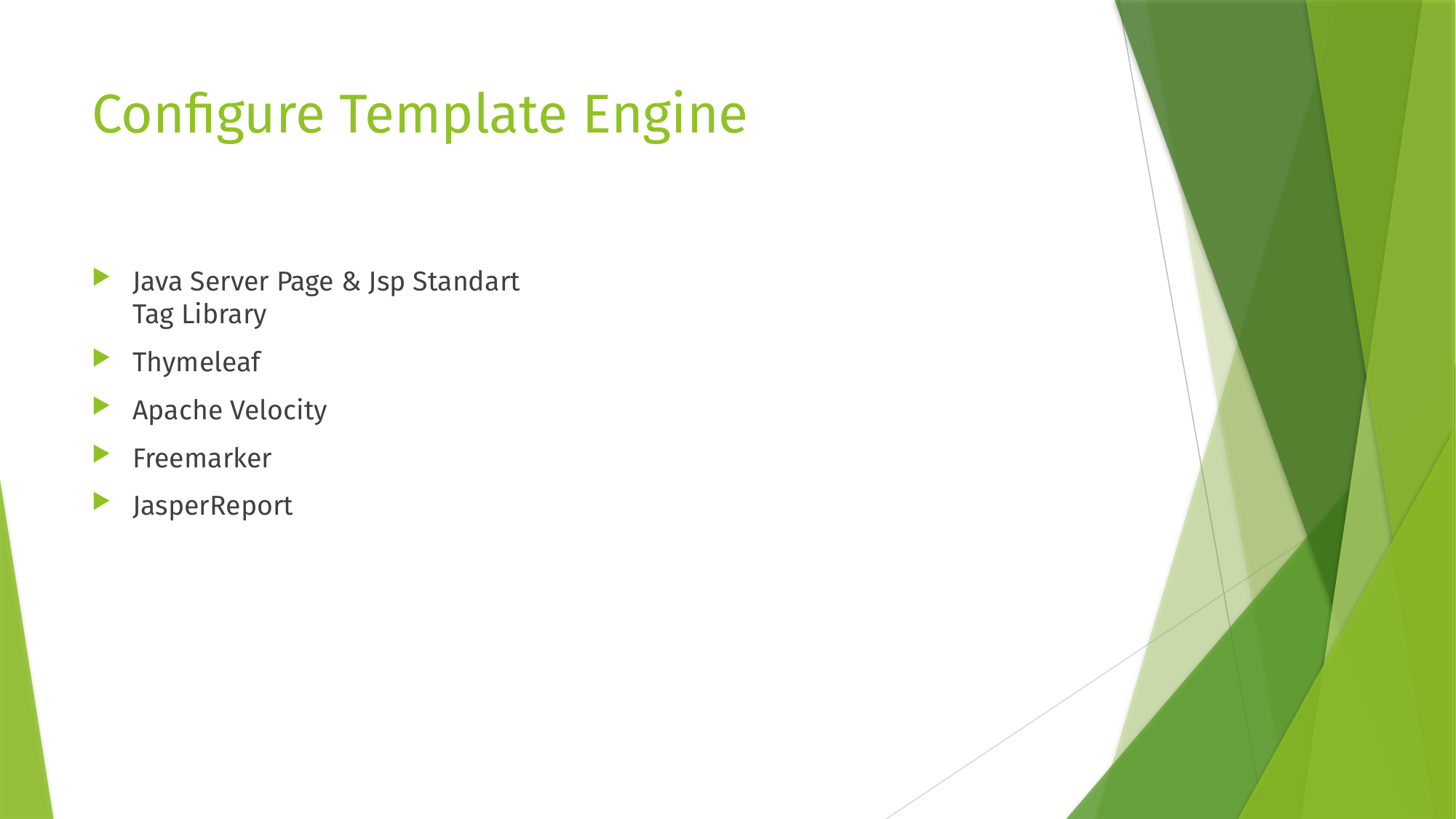

# Configure Template Engine
Java Server Page & Jsp Standart Tag Library
Thymeleaf
Apache Velocity
Freemarker
JasperReport